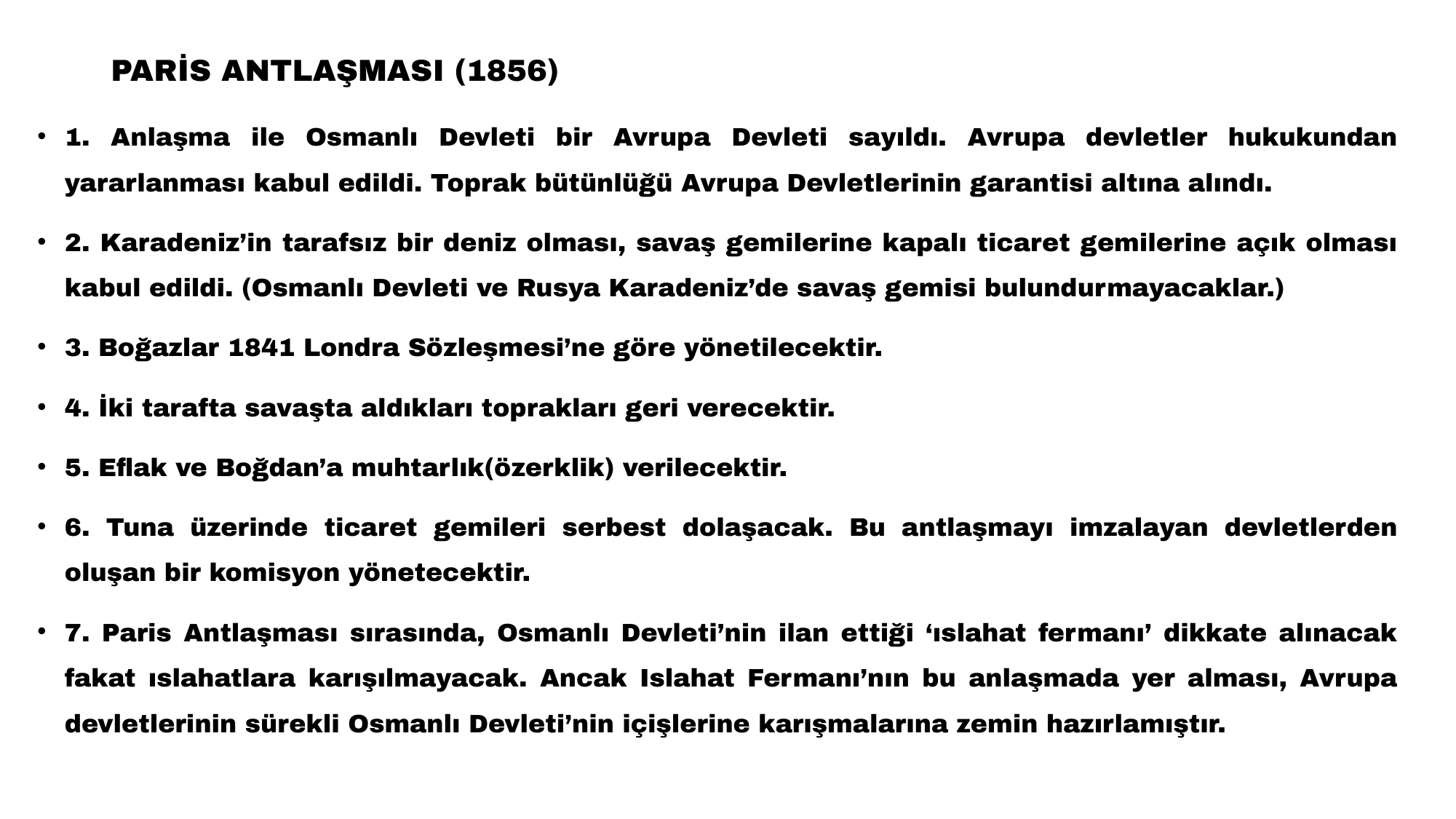

# PARİS ANTLAŞMASI (1856)
1. Anlaşma ile Osmanlı Devleti bir Avrupa Devleti sayıldı. Avrupa devletler hukukundan yararlanması kabul edildi. Toprak bütünlüğü Avrupa Devletlerinin garantisi altına alındı.
2. Karadeniz’in tarafsız bir deniz olması, savaş gemilerine kapalı ticaret gemilerine açık olması kabul edildi. (Osmanlı Devleti ve Rusya Karadeniz’de savaş gemisi bulundurmayacaklar.)
3. Boğazlar 1841 Londra Sözleşmesi’ne göre yönetilecektir.
4. İki tarafta savaşta aldıkları toprakları geri verecektir.
5. Eflak ve Boğdan’a muhtarlık(özerklik) verilecektir.
6. Tuna üzerinde ticaret gemileri serbest dolaşacak. Bu antlaşmayı imzalayan devletlerden oluşan bir komisyon yönetecektir.
7. Paris Antlaşması sırasında, Osmanlı Devleti’nin ilan ettiği ‘ıslahat fermanı’ dikkate alınacak fakat ıslahatlara karışılmayacak. Ancak Islahat Fermanı’nın bu anlaşmada yer alması, Avrupa devletlerinin sürekli Osmanlı Devleti’nin içişlerine karışmalarına zemin hazırlamıştır.